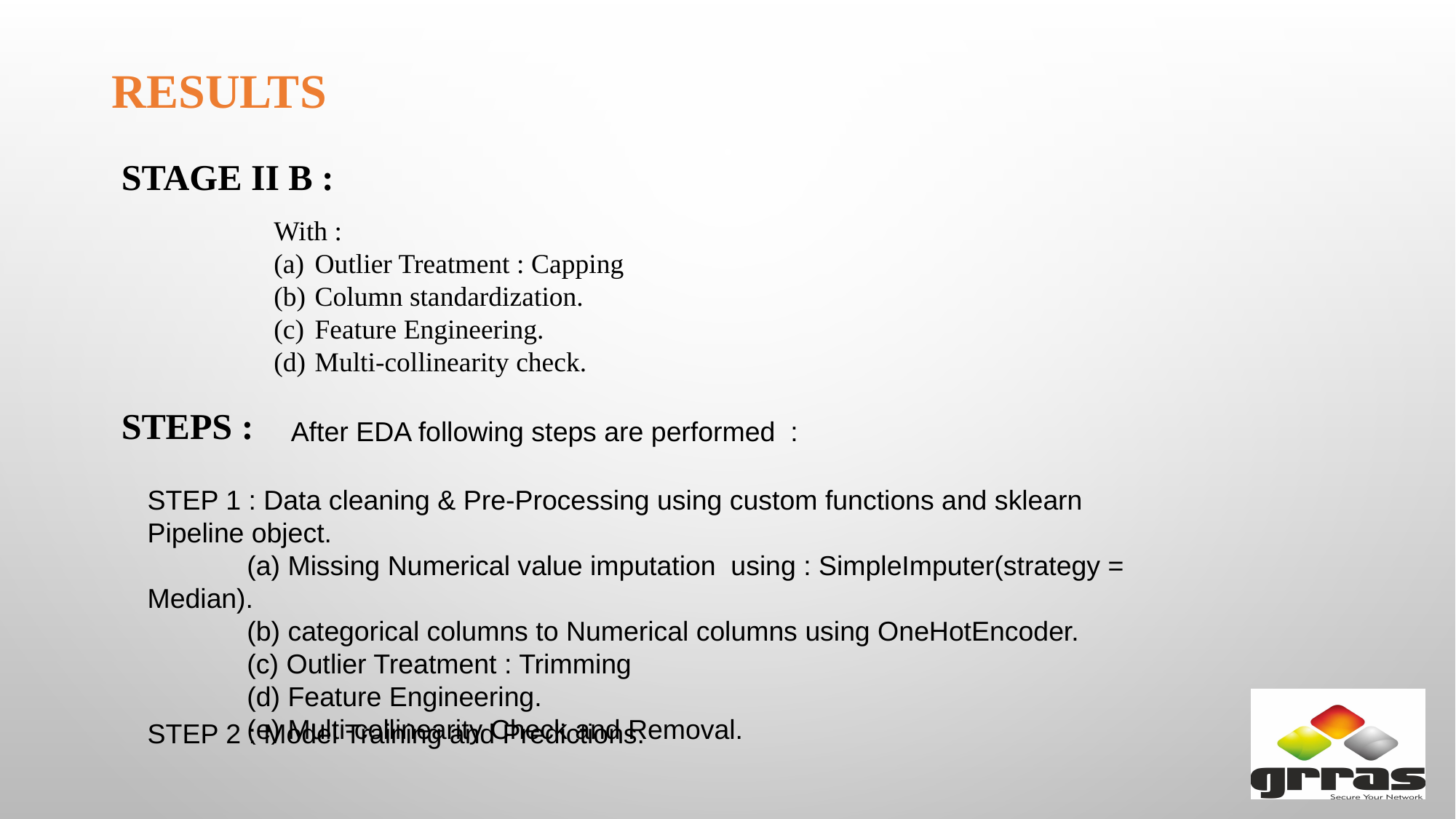

RESULTS
STAGE II B :
With :
Outlier Treatment : Capping
Column standardization.
Feature Engineering.
Multi-collinearity check.
STEPS :
After EDA following steps are performed  :
STEP 1 : Data cleaning & Pre-Processing using custom functions and sklearn Pipeline object.
             (a) Missing Numerical value imputation  using : SimpleImputer(strategy = Median).
             (b) categorical columns to Numerical columns using OneHotEncoder.
             (c) Outlier Treatment : Trimming
             (d) Feature Engineering.
             (e) Multi-collinearity Check and Removal.
STEP 2 : Model Training and Predictions.